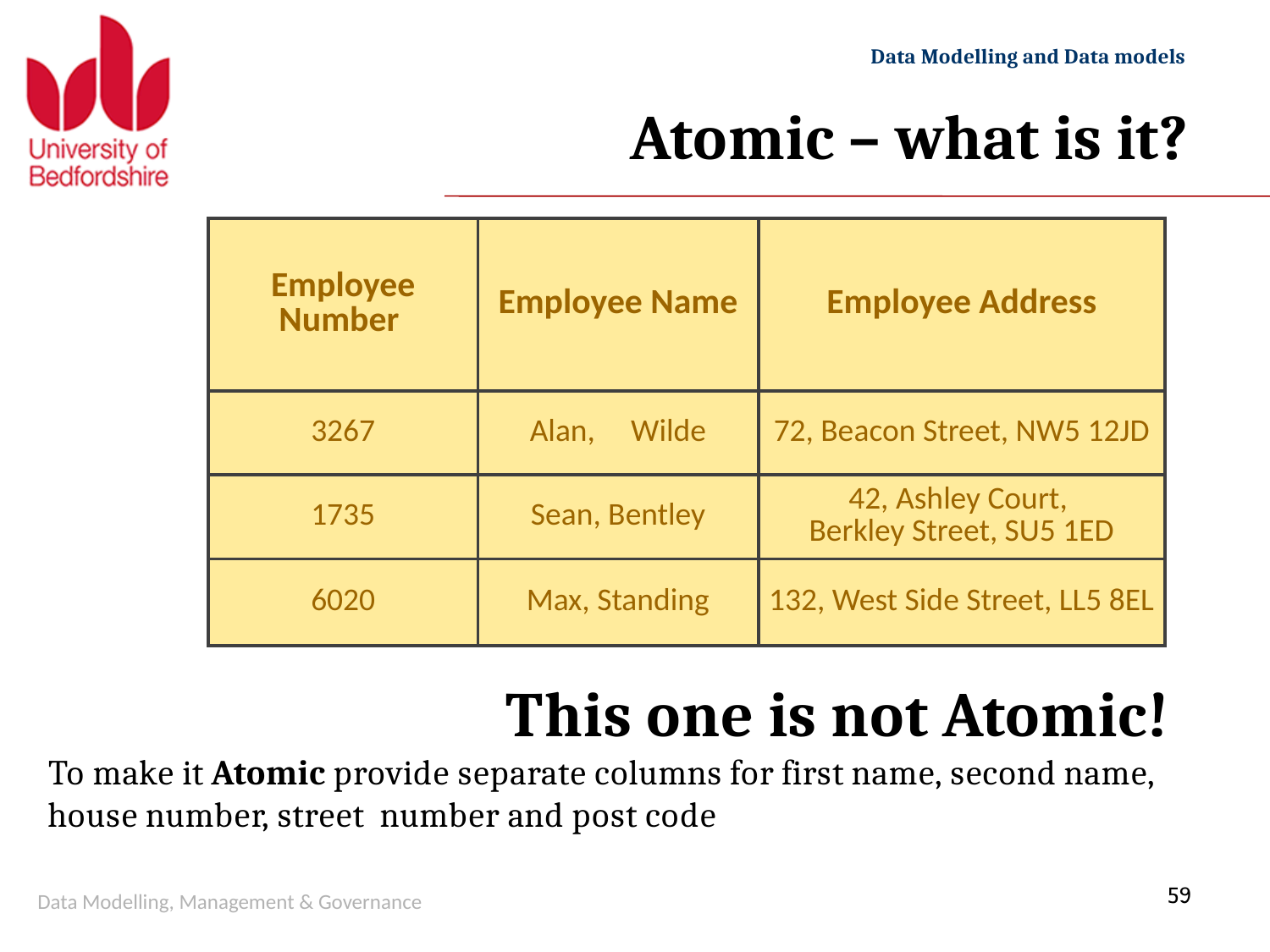

# Atomic – what is it?

| Employee Number | Employee Name | Employee Address |
| --- | --- | --- |
| 3267 | Alan, Wilde | 72, Beacon Street, NW5 12JD |
| 1735 | Sean, Bentley | 42, Ashley Court, Berkley Street, SU5 1ED |
| 6020 | Max, Standing | 132, West Side Street, LL5 8EL |
This one is not Atomic!
To make it Atomic provide separate columns for first name, second name, house number, street  number and post code
Data Modelling, Management & Governance